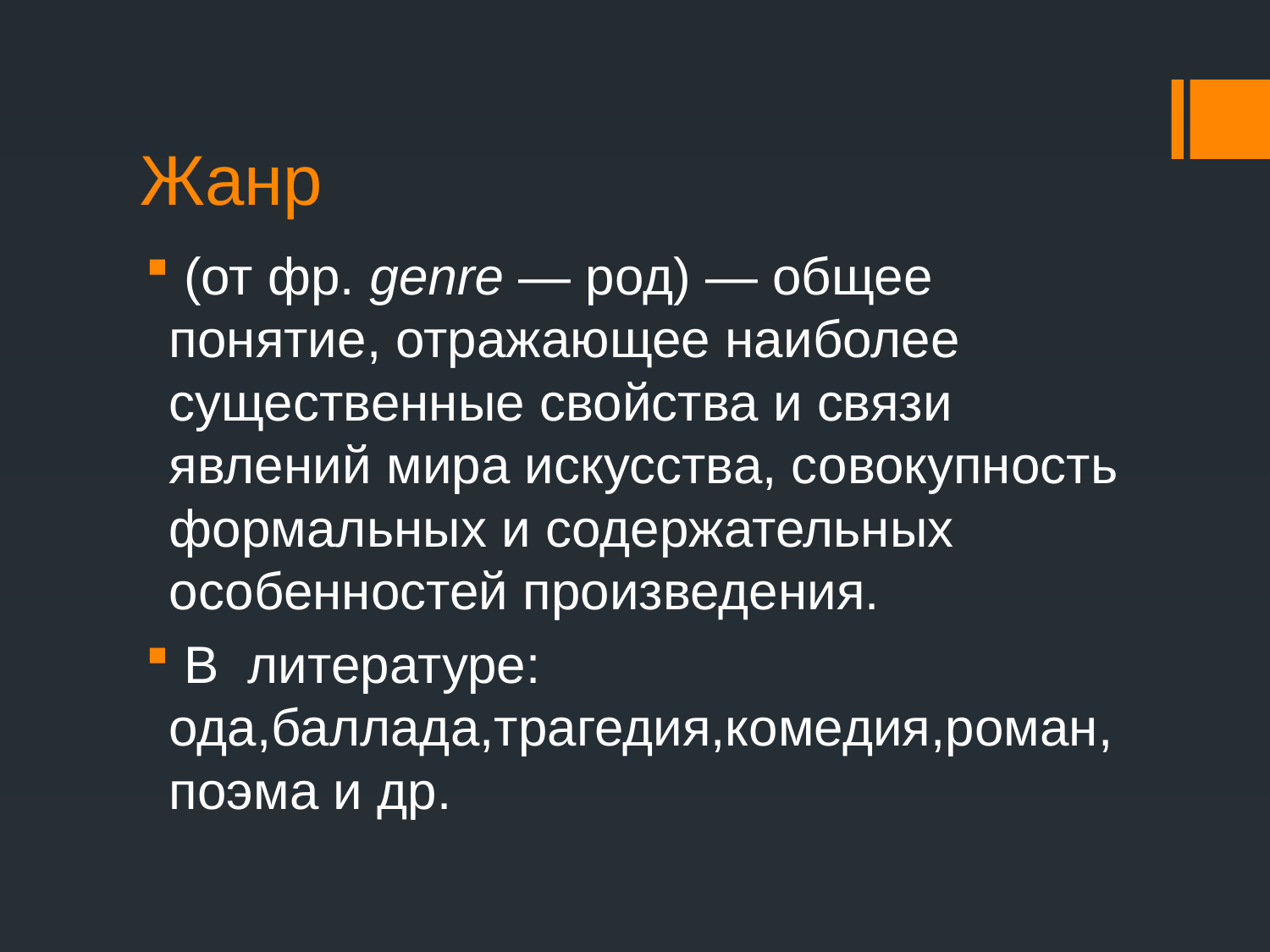

# Жанр
 (от фр. genre — род) — общее понятие, отражающее наиболее существенные свойства и связи явлений мира искусства, совокупность формальных и содержательных особенностей произведения.
 В  литературе: ода,баллада,трагедия,комедия,роман,поэма и др.